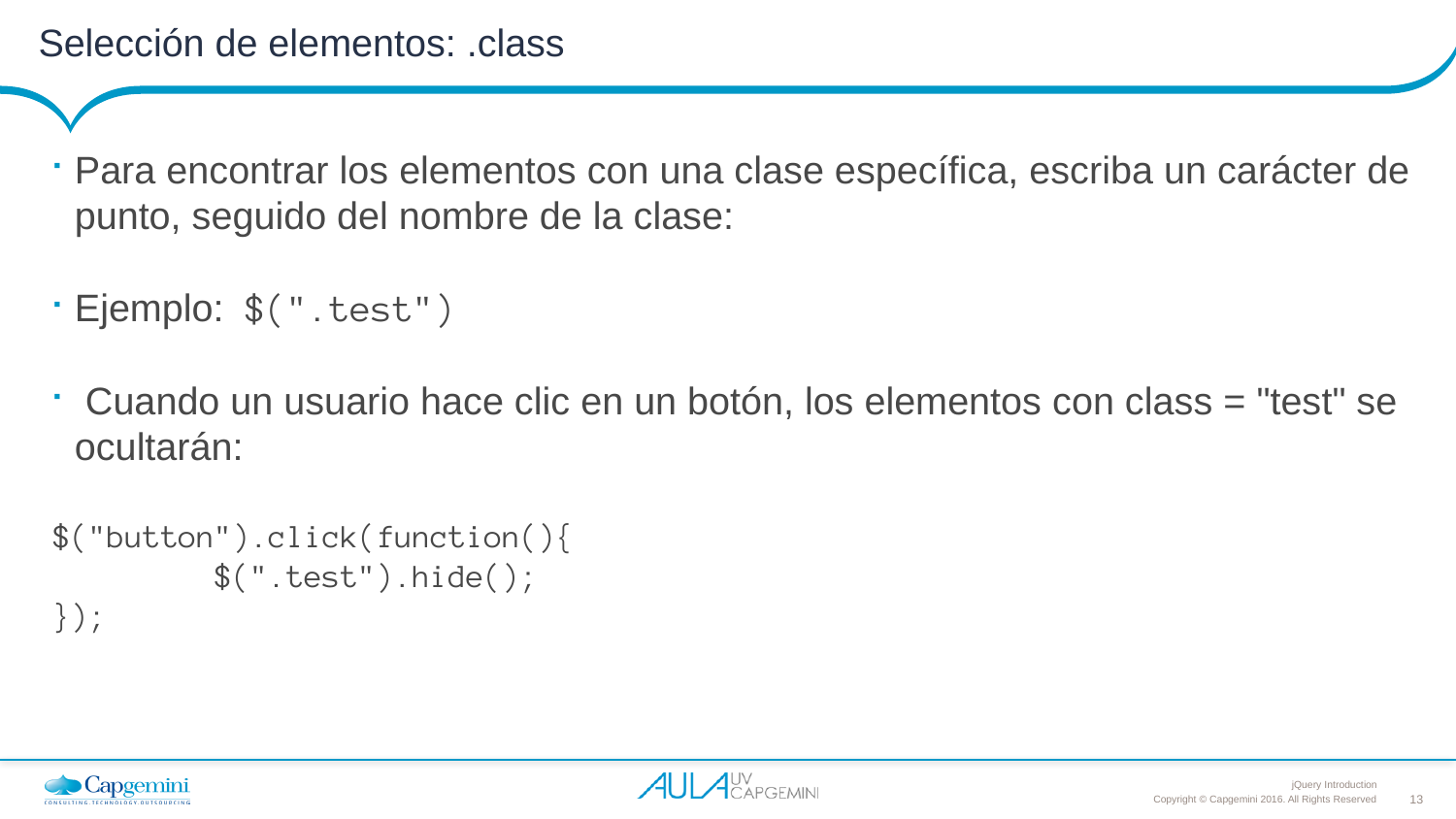

# Selección de elementos: .class
Para encontrar los elementos con una clase específica, escriba un carácter de punto, seguido del nombre de la clase:

Ejemplo:  $(".test")

 Cuando un usuario hace clic en un botón, los elementos con class = "test" se ocultarán:

$("button").click(function(){
         $(".test").hide();
});